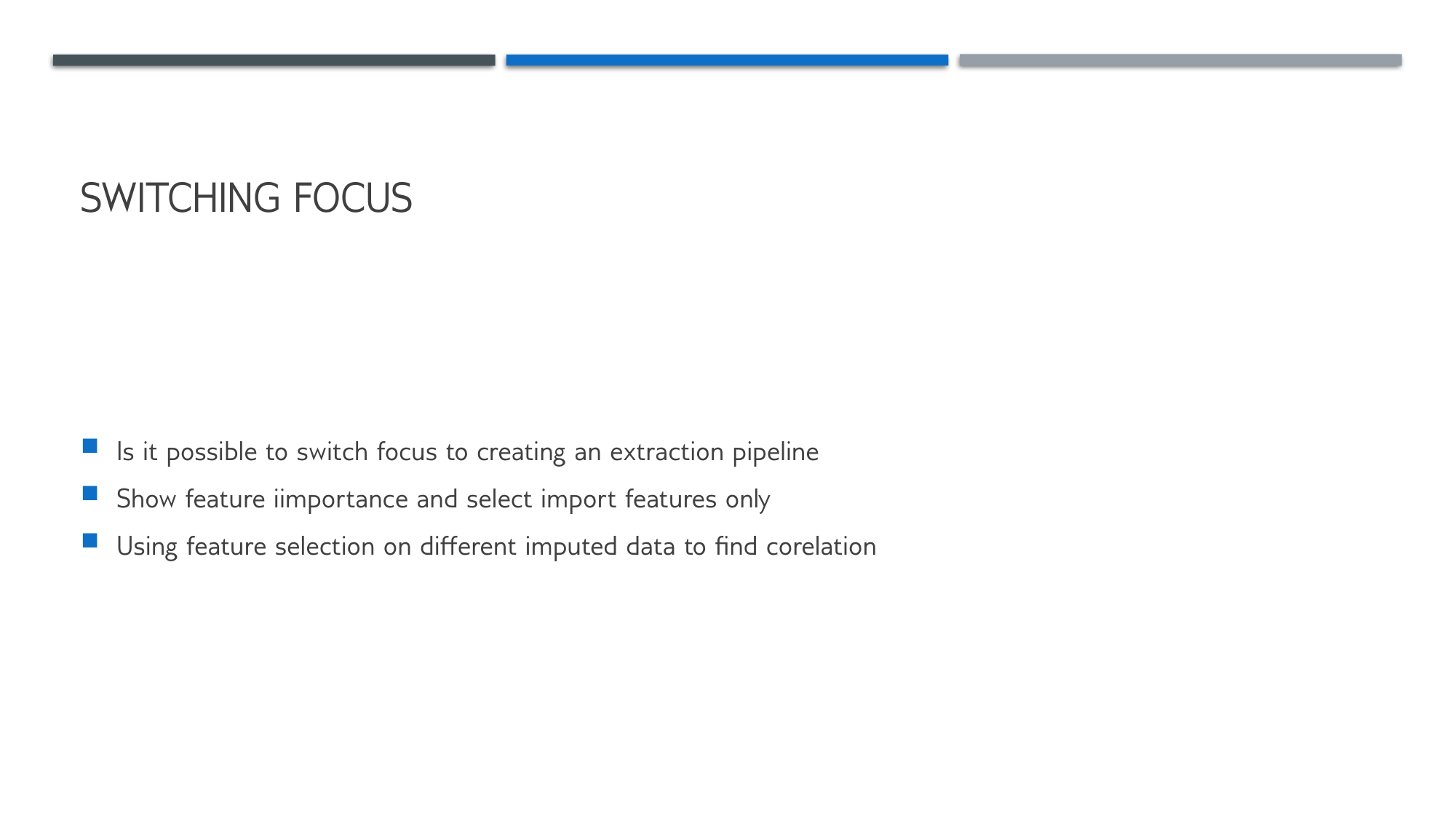

# Switching focus
Is it possible to switch focus to creating an extraction pipeline
Show feature iimportance and select import features only
Using feature selection on different imputed data to find corelation